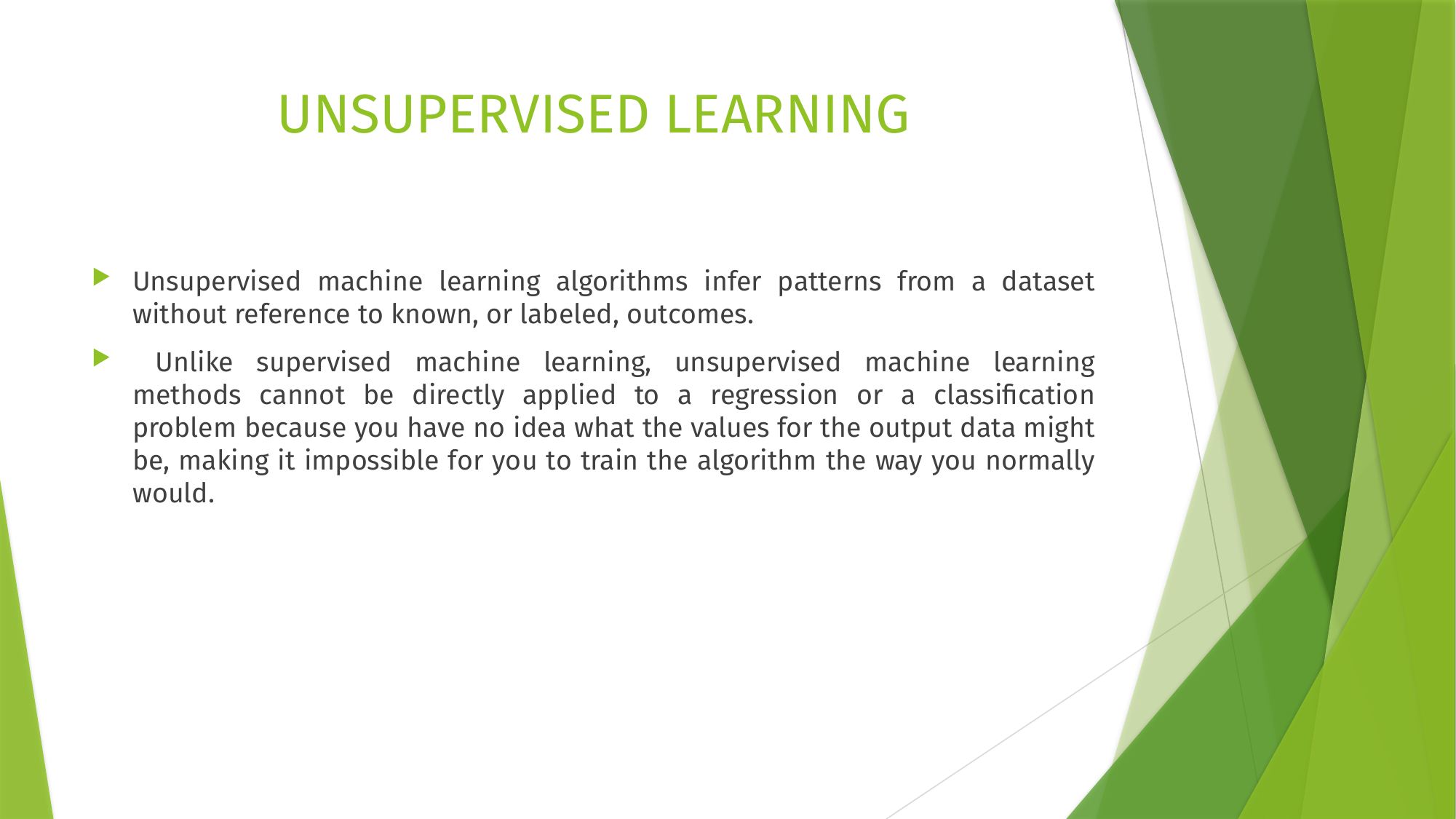

# UNSUPERVISED LEARNING
Unsupervised machine learning algorithms infer patterns from a dataset without reference to known, or labeled, outcomes.
 Unlike supervised machine learning, unsupervised machine learning methods cannot be directly applied to a regression or a classification problem because you have no idea what the values for the output data might be, making it impossible for you to train the algorithm the way you normally would.